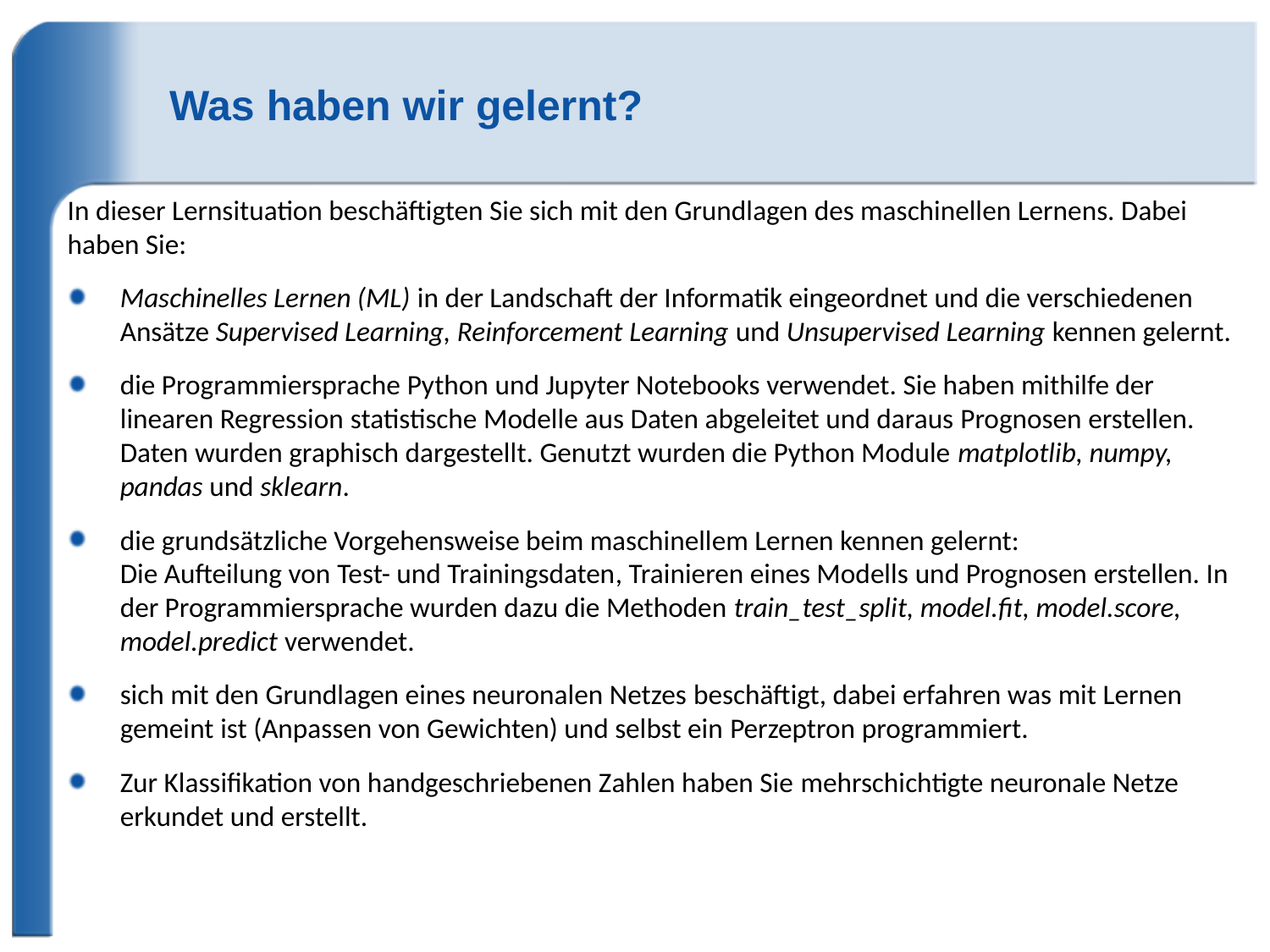

# Was haben wir gelernt?
In dieser Lernsituation beschäftigten Sie sich mit den Grundlagen des maschinellen Lernens. Dabei haben Sie:
Maschinelles Lernen (ML) in der Landschaft der Informatik eingeordnet und die verschiedenen Ansätze Supervised Learning, Reinforcement Learning und Unsupervised Learning kennen gelernt.
die Programmiersprache Python und Jupyter Notebooks verwendet. Sie haben mithilfe der linearen Regression statistische Modelle aus Daten abgeleitet und daraus Prognosen erstellen. Daten wurden graphisch dargestellt. Genutzt wurden die Python Module matplotlib, numpy, pandas und sklearn.
die grundsätzliche Vorgehensweise beim maschinellem Lernen kennen gelernt:
Die Aufteilung von Test- und Trainingsdaten, Trainieren eines Modells und Prognosen erstellen. In der Programmiersprache wurden dazu die Methoden train_test_split, model.fit, model.score, model.predict verwendet.
sich mit den Grundlagen eines neuronalen Netzes beschäftigt, dabei erfahren was mit Lernen gemeint ist (Anpassen von Gewichten) und selbst ein Perzeptron programmiert.
Zur Klassifikation von handgeschriebenen Zahlen haben Sie mehrschichtigte neuronale Netze erkundet und erstellt.